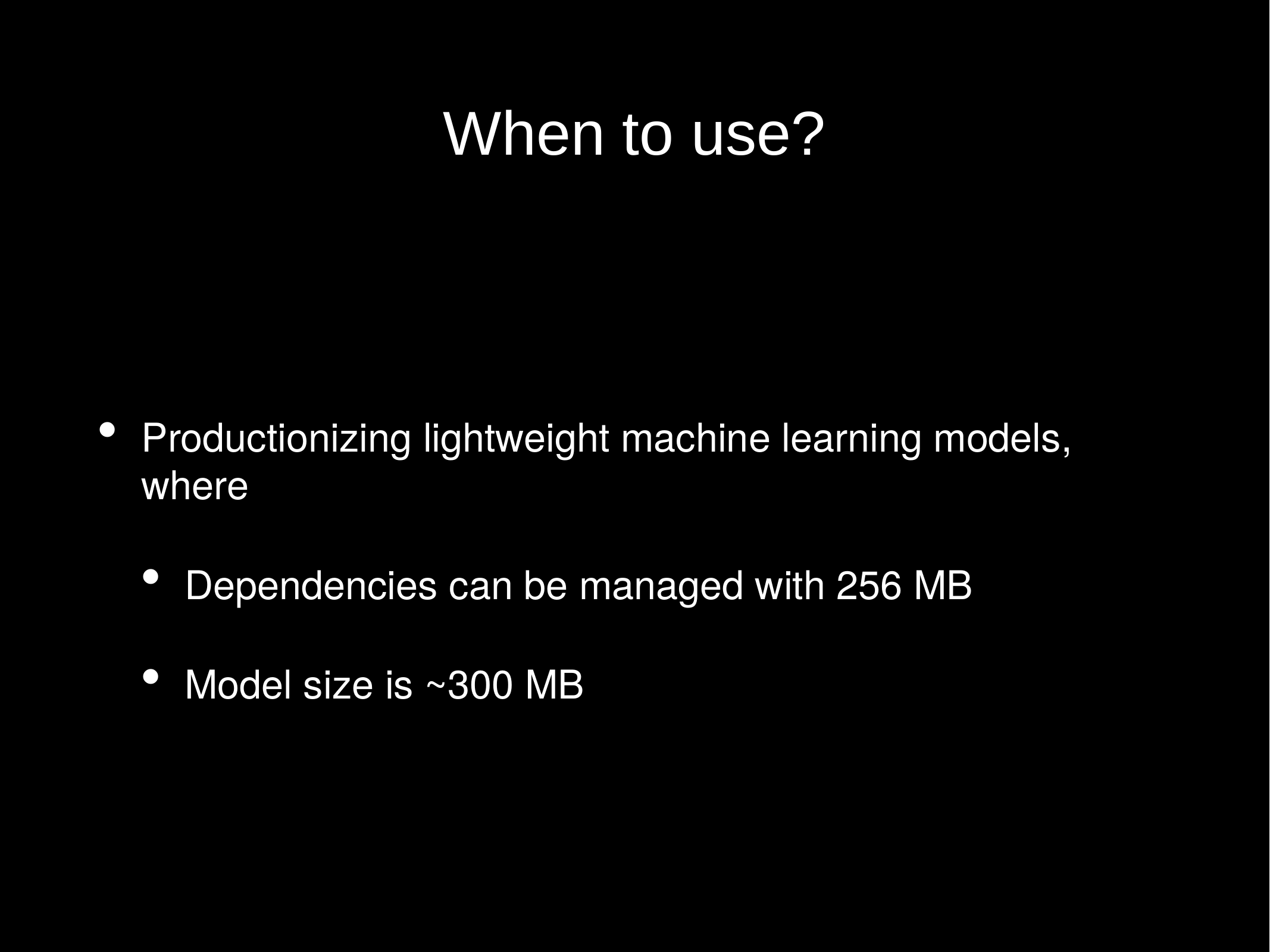

# When to use?
Productionizing lightweight machine learning models, where
Dependencies can be managed with 256 MB
Model size is ~300 MB